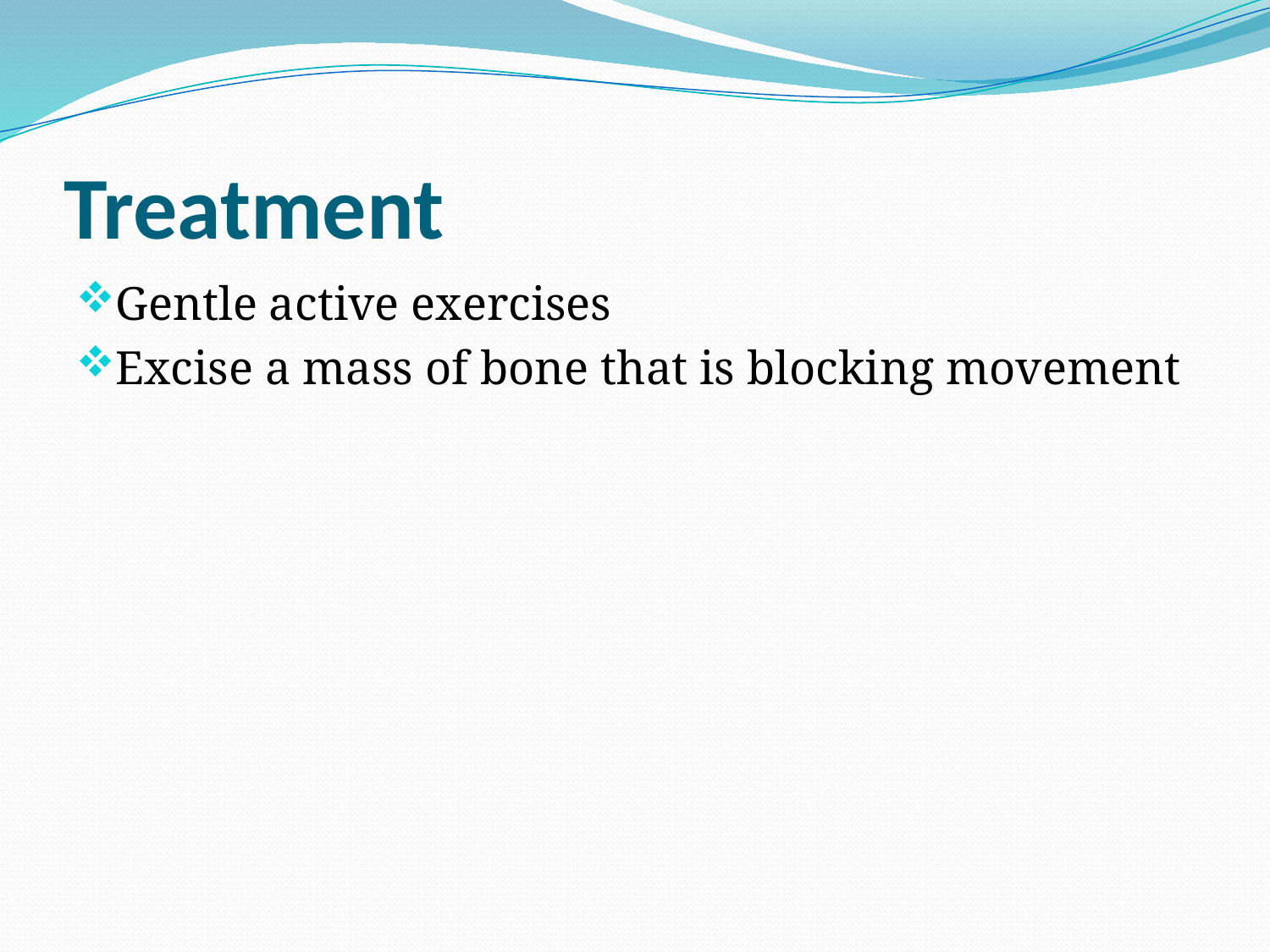

# Treatment
Gentle active exercises
Excise a mass of bone that is blocking movement